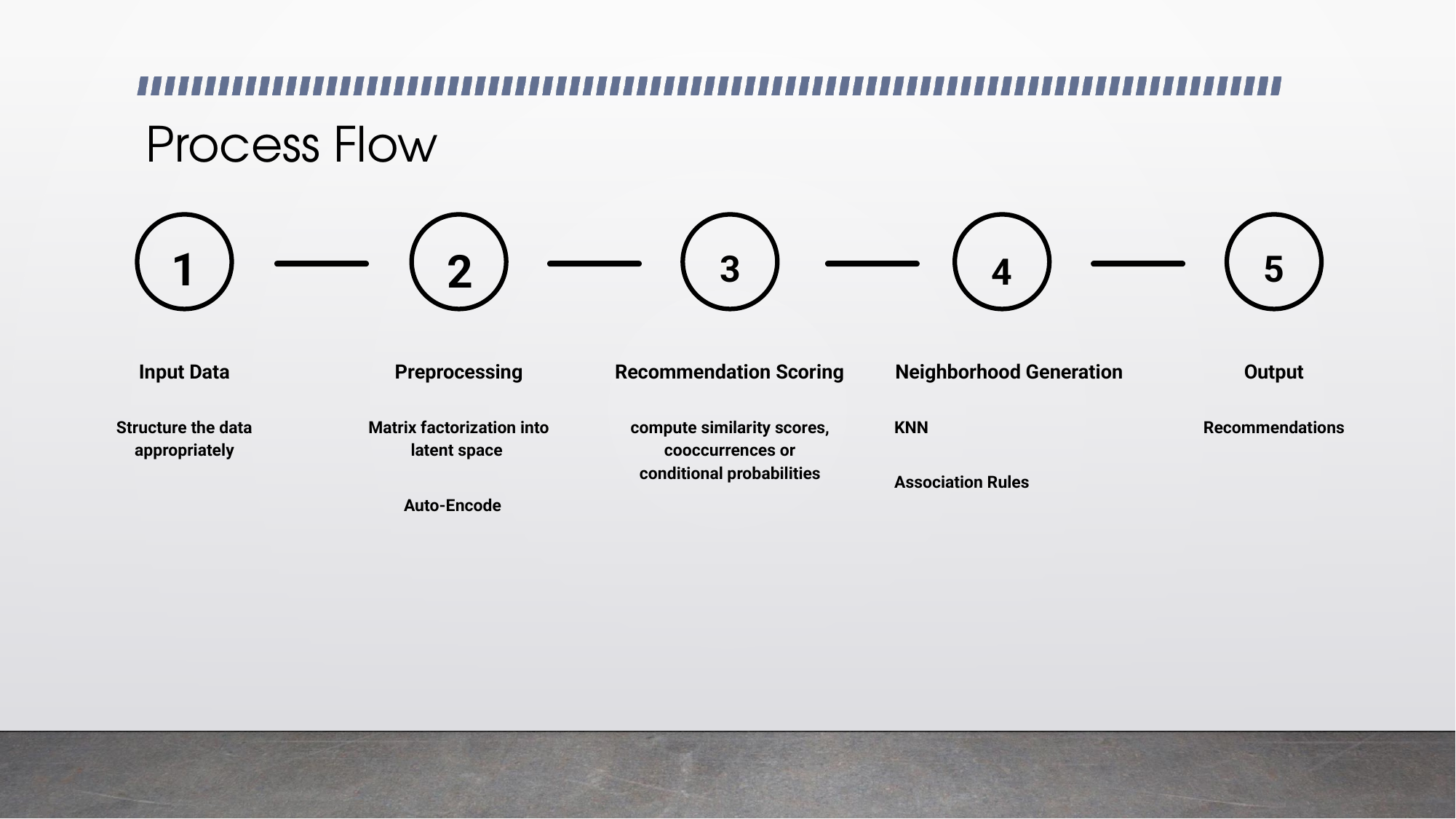

# Process Flow

1
Input Data
Structure the data appropriately

Preprocessing
Matrix factorization into latent space
Auto-Encode

3
Recommendation Scoring
compute similarity scores, cooccurrences or conditional probabilities

4
Neighborhood Generation
KNN
Association Rules

5
Output
Recommendations

2